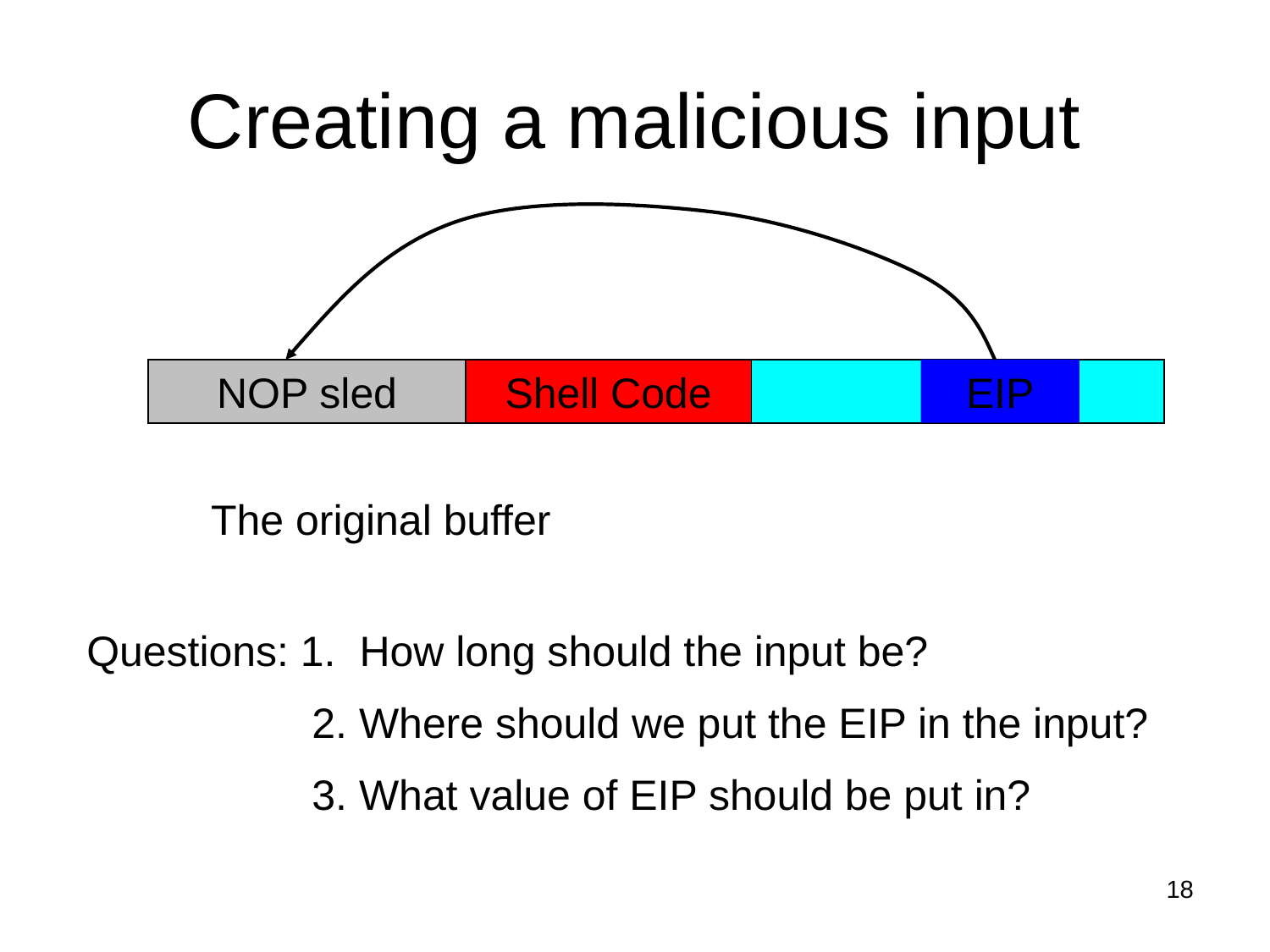

# Creating a malicious input

NOP sled
Shell Code

EIP
The original buffer
Questions: 1.  How long should the input be?
                   2. Where should we put the EIP in the input?
                   3. What value of EIP should be put in?
18